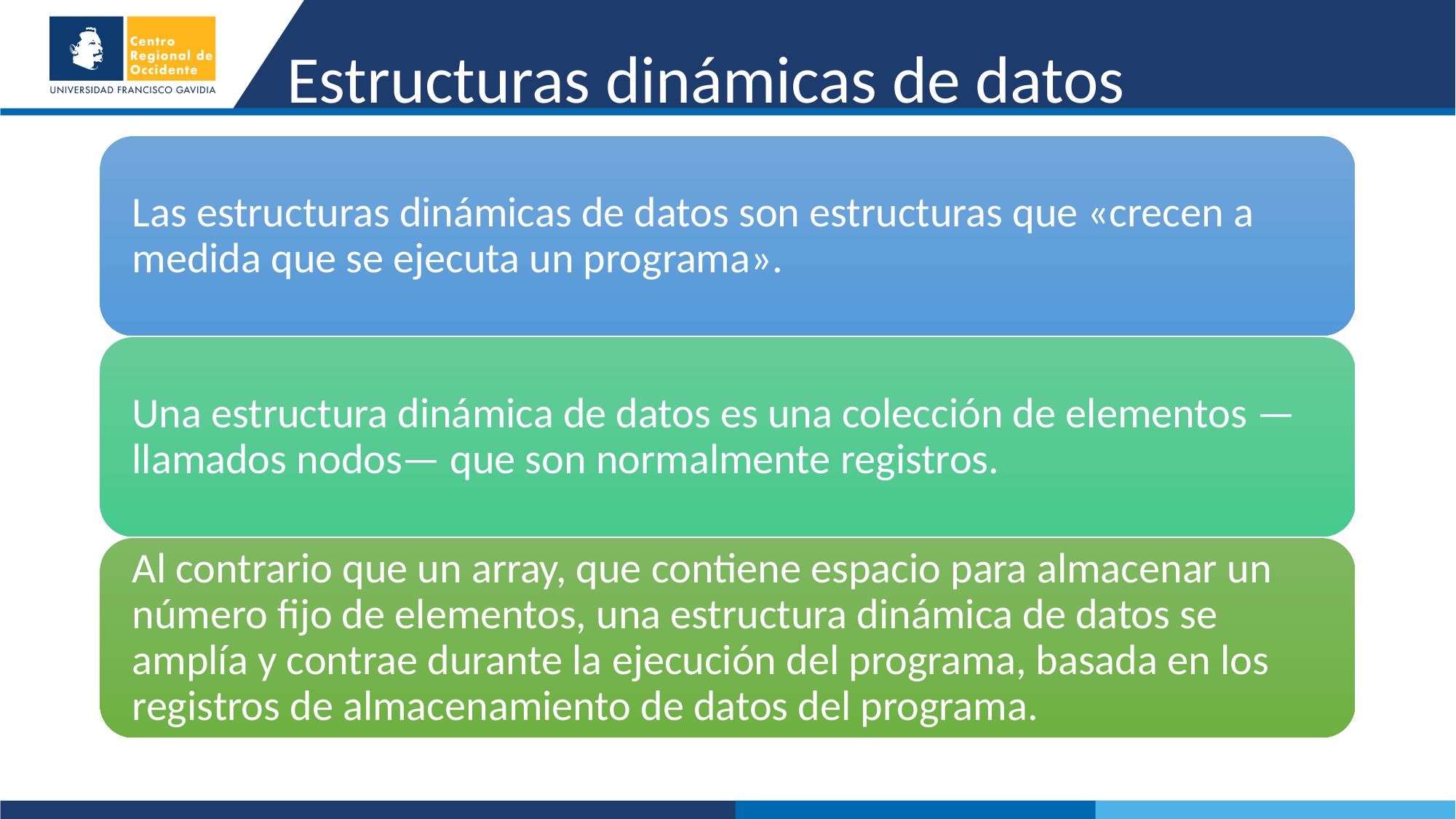

# Estructuras dinámicas de datos
Las estructuras dinámicas de datos son estructuras que «crecen a medida que se ejecuta un programa».
Una estructura dinámica de datos es una colección de elementos —llamados nodos— que son normalmente registros.
Al contrario que un array, que contiene espacio para almacenar un número fijo de elementos, una estructura dinámica de datos se amplía y contrae durante la ejecución del programa, basada en los registros de almacenamiento de datos del programa.